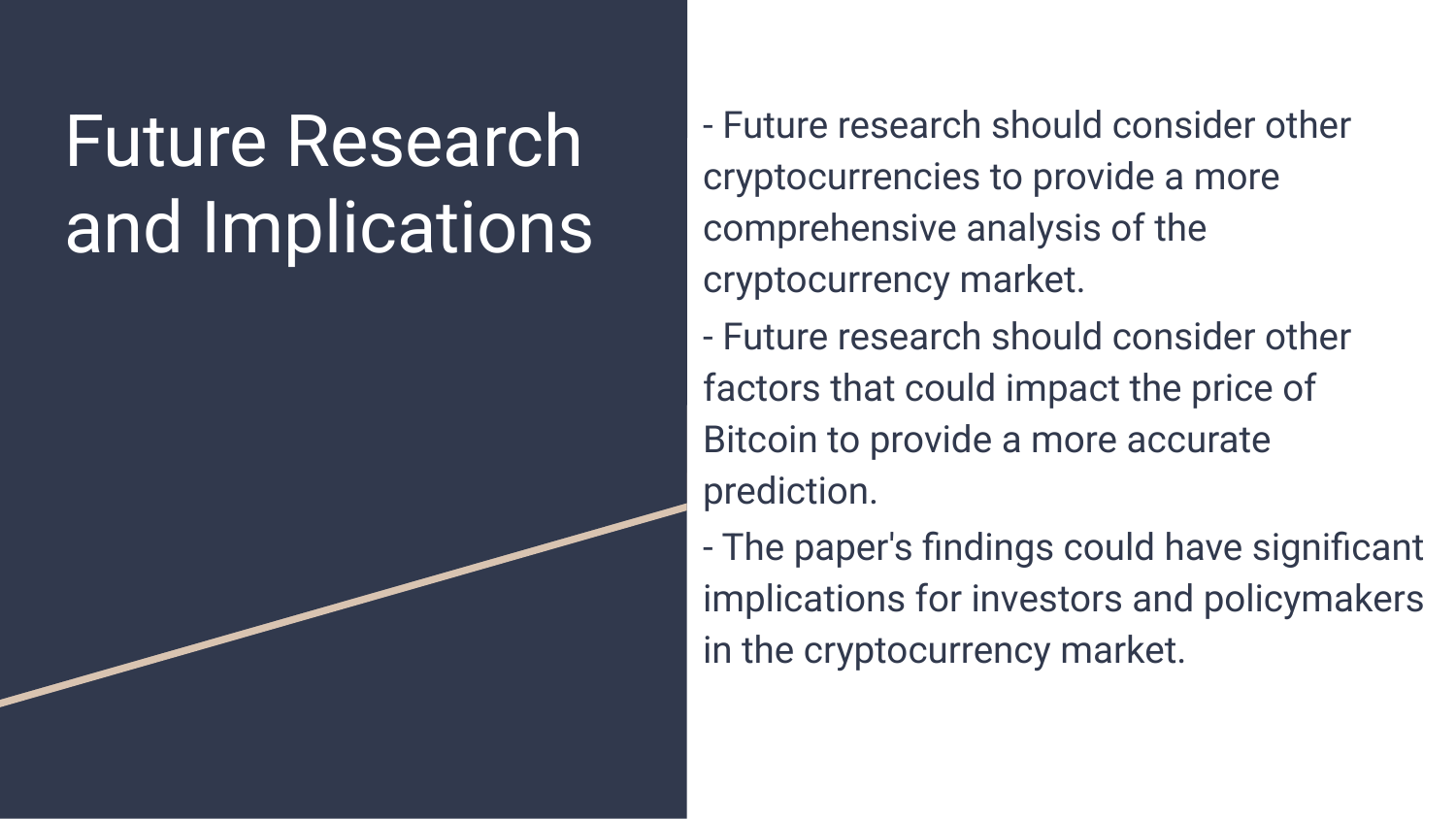

# Future Research and Implications
- Future research should consider other cryptocurrencies to provide a more comprehensive analysis of the cryptocurrency market.
- Future research should consider other factors that could impact the price of Bitcoin to provide a more accurate prediction.
- The paper's findings could have significant implications for investors and policymakers in the cryptocurrency market.